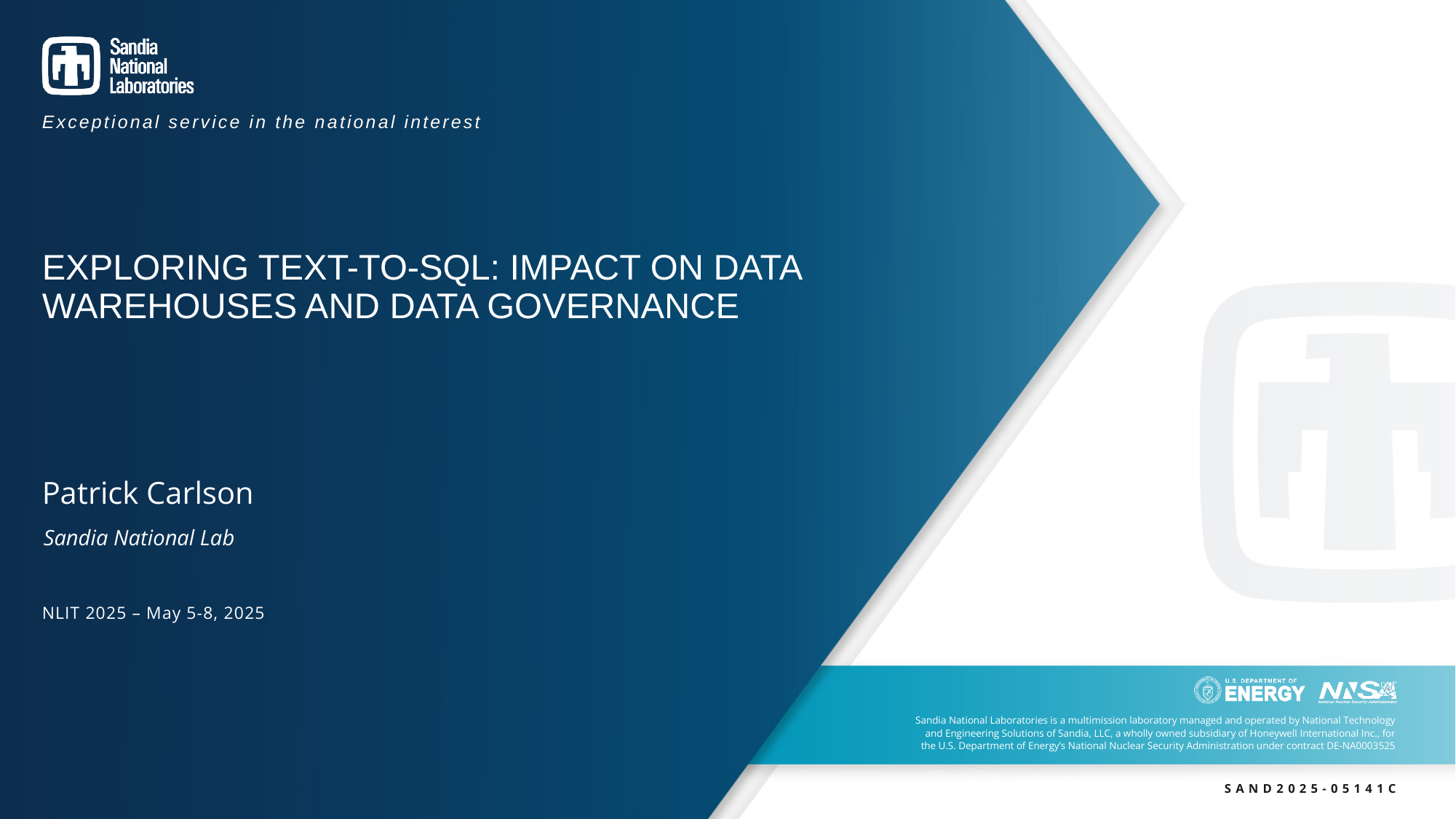

# Exploring Text-to-SQL: Impact on Data Warehouses and Data Governance

Patrick Carlson
Sandia National Lab
NLIT 2025 – May 5-8, 2025
SAND2025-05141C